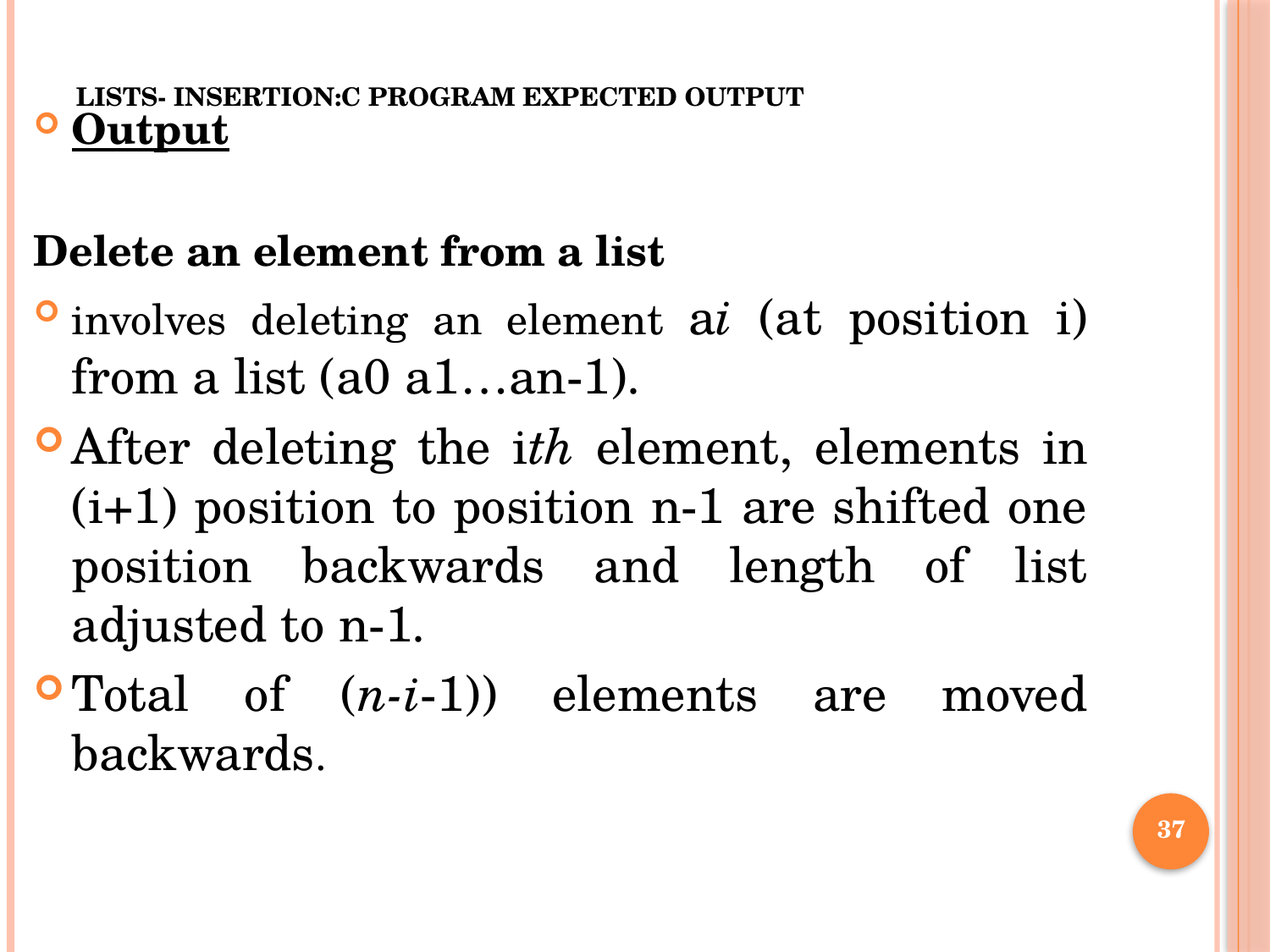

# Lists- Insertion:C program Expected output
Output

Delete an element from a list
involves deleting an element ai (at position i) from a list (a0 a1…an-1).
After deleting the ith element, elements in (i+1) position to position n-1 are shifted one position backwards and length of list adjusted to n-1.
Total of (n-i-1)) elements are moved backwards.

37